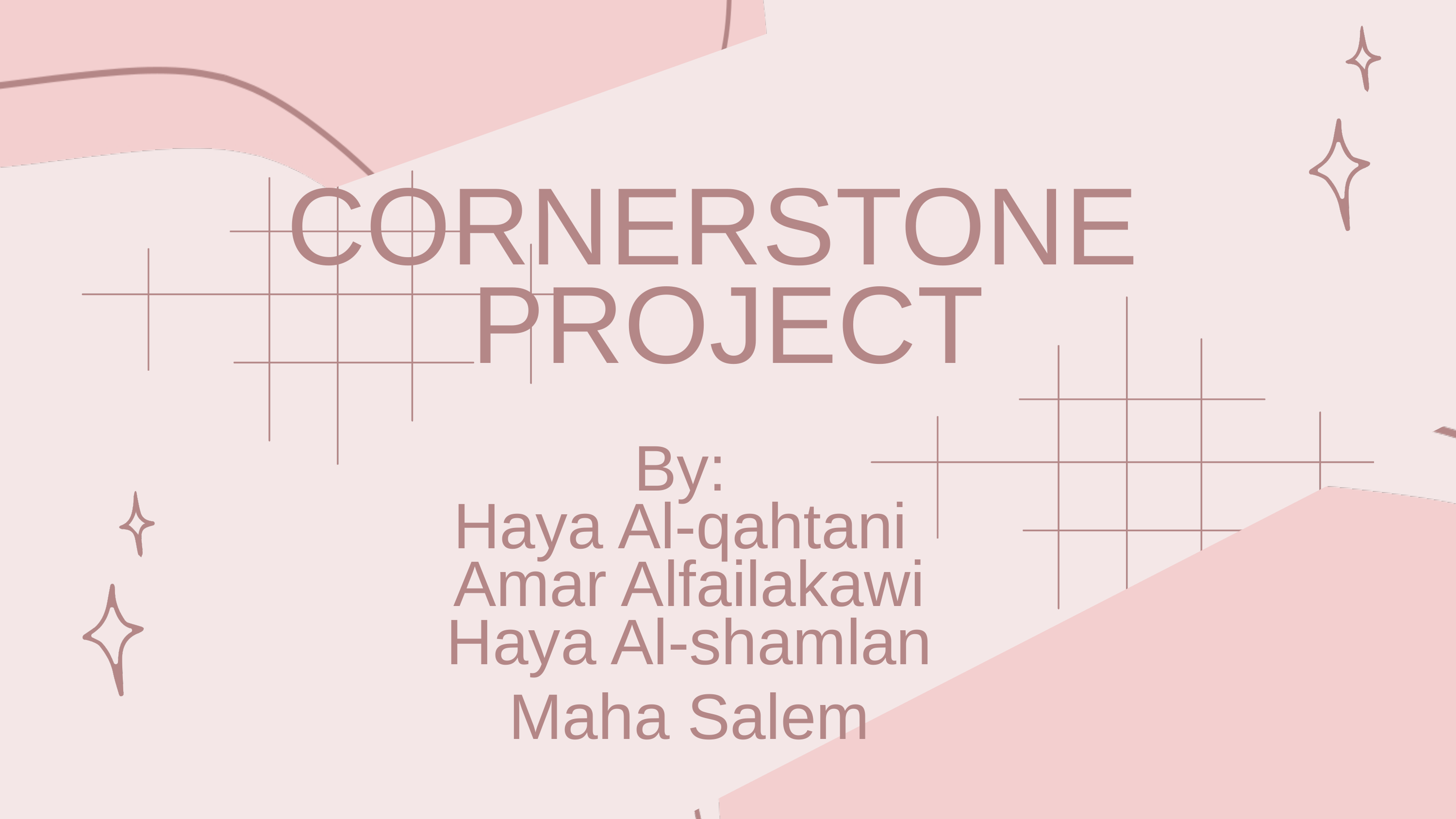

CORNERSTONE
PROJECT

By:
Haya Al-qahtani
Amar Alfailakawi
Haya Al-shamlan

Maha Salem